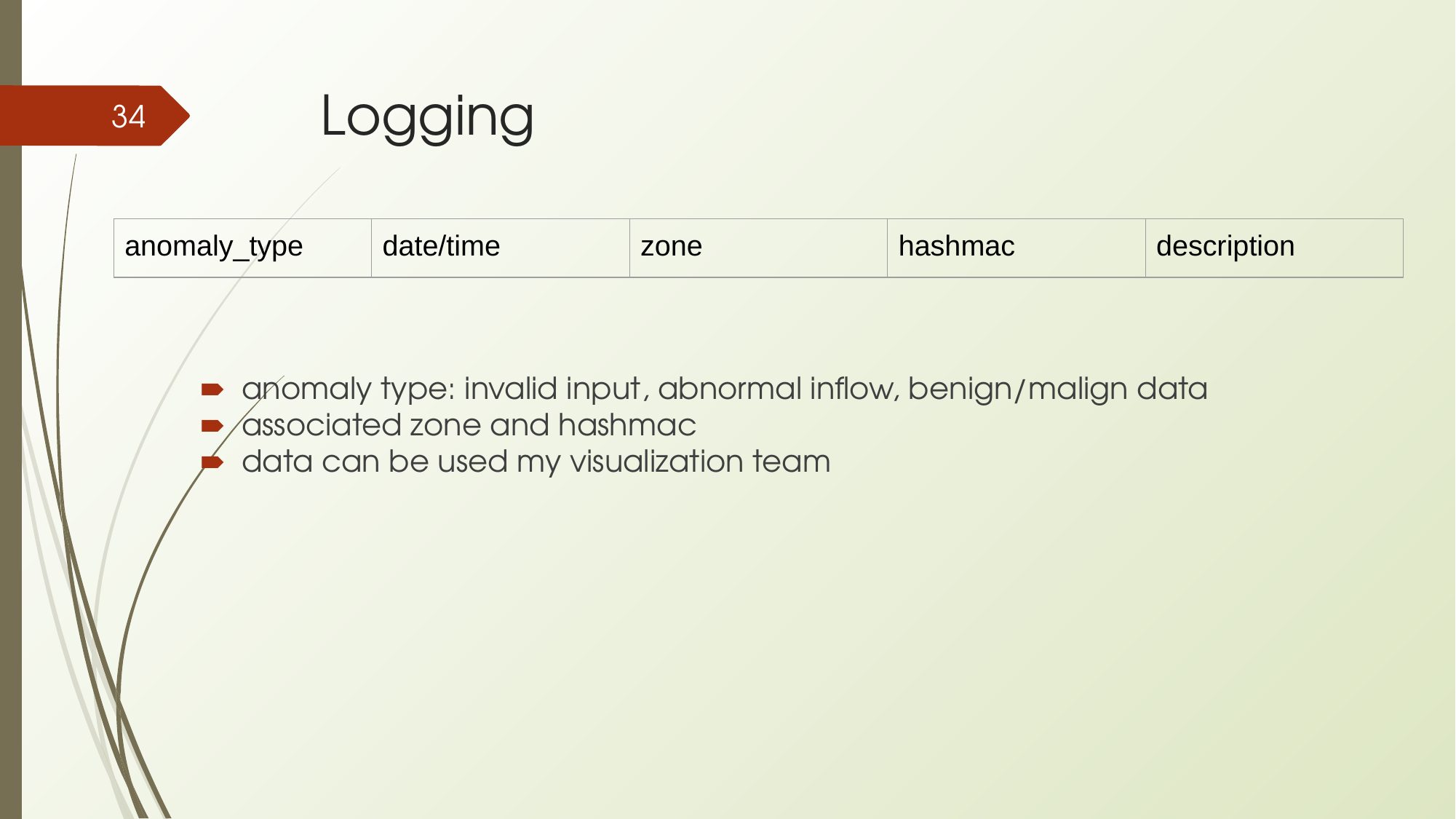

# Logging
34
| anomaly\_type | date/time | zone | hashmac | description |
| --- | --- | --- | --- | --- |
anomaly type: invalid input, abnormal inflow, benign/malign data
associated zone and hashmac
data can be used my visualization team